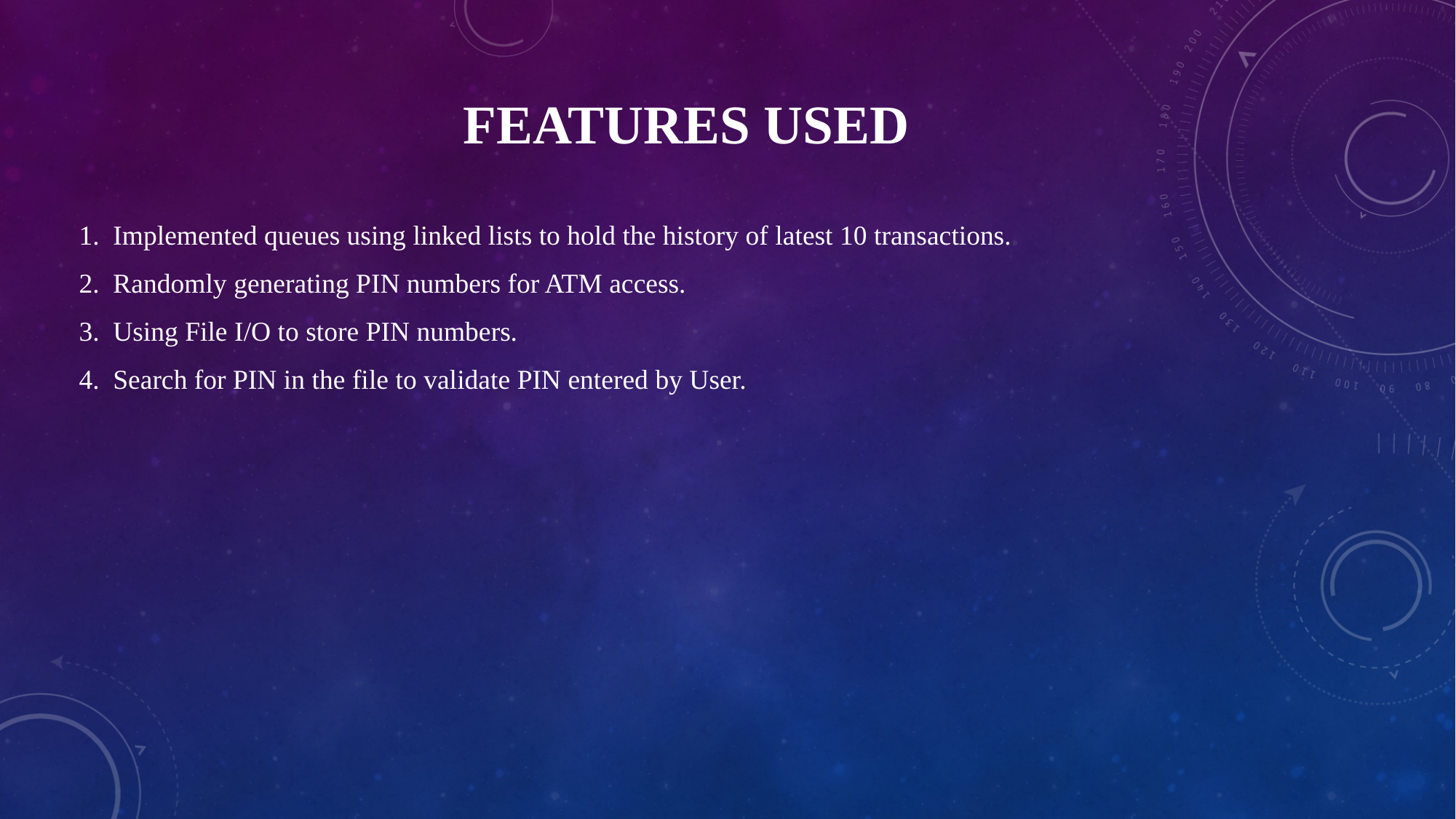

Implemented queues using linked lists to hold the history of latest 10 transactions.
Randomly generating PIN numbers for ATM access.
Using File I/O to store PIN numbers.
Search for PIN in the file to validate PIN entered by User.

# FEATURES USED